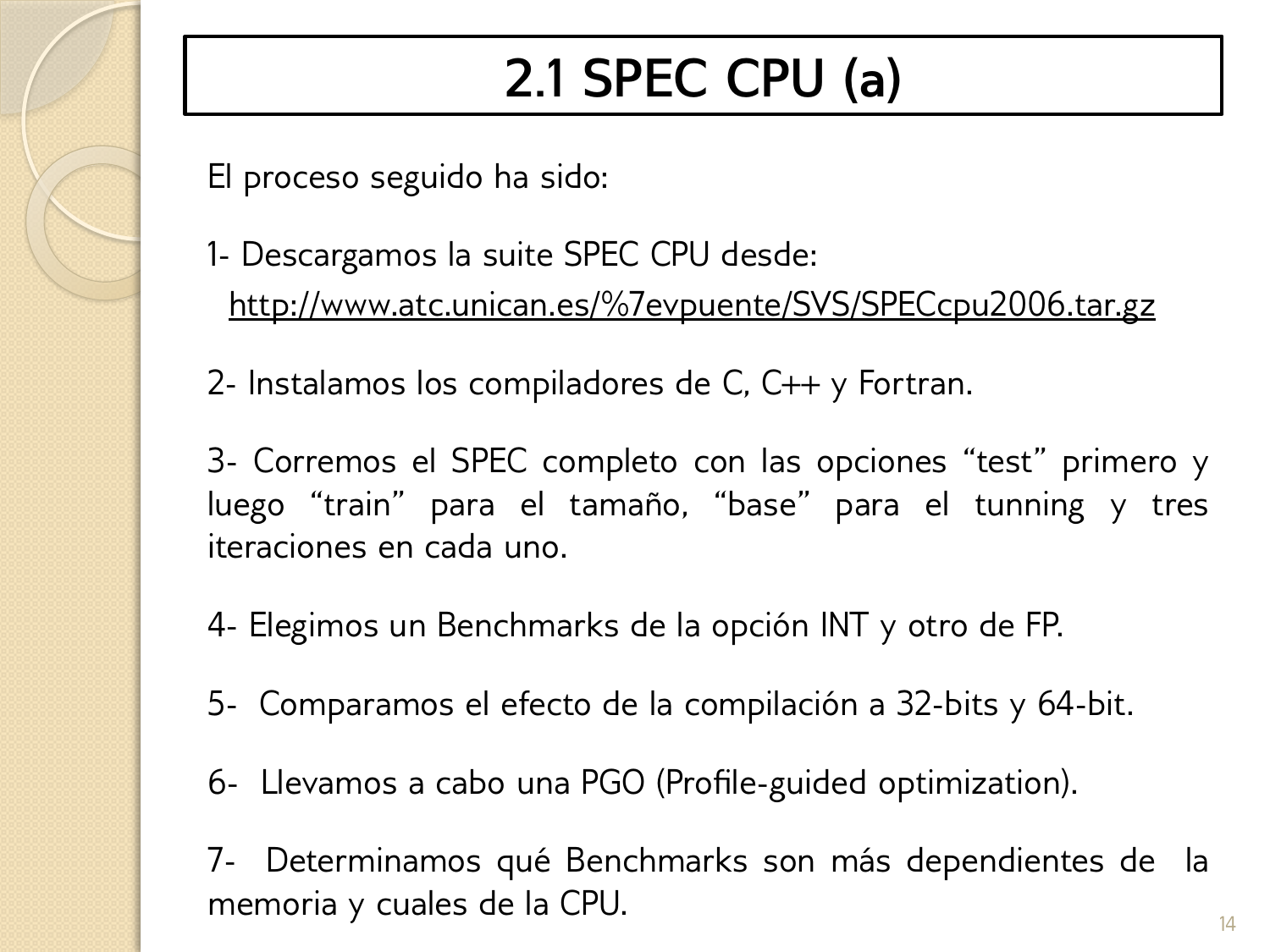

# 2.1 SPEC CPU (a)
El proceso seguido ha sido:

1- Descargamos la suite SPEC CPU desde:
  http://www.atc.unican.es/%7evpuente/SVS/SPECcpu2006.tar.gz

2- Instalamos los compiladores de C, C++ y Fortran.

3- Corremos el SPEC completo con las opciones “test” primero y luego “train” para el tamaño, “base” para el tunning y tres iteraciones en cada uno.

4- Elegimos un Benchmarks de la opción INT y otro de FP.

5-  Comparamos el efecto de la compilación a 32-bits y 64-bit.

6-  Llevamos a cabo una PGO (Profile-guided optimization).

7-  Determinamos qué Benchmarks son más dependientes de  la memoria y cuales de la CPU.
14